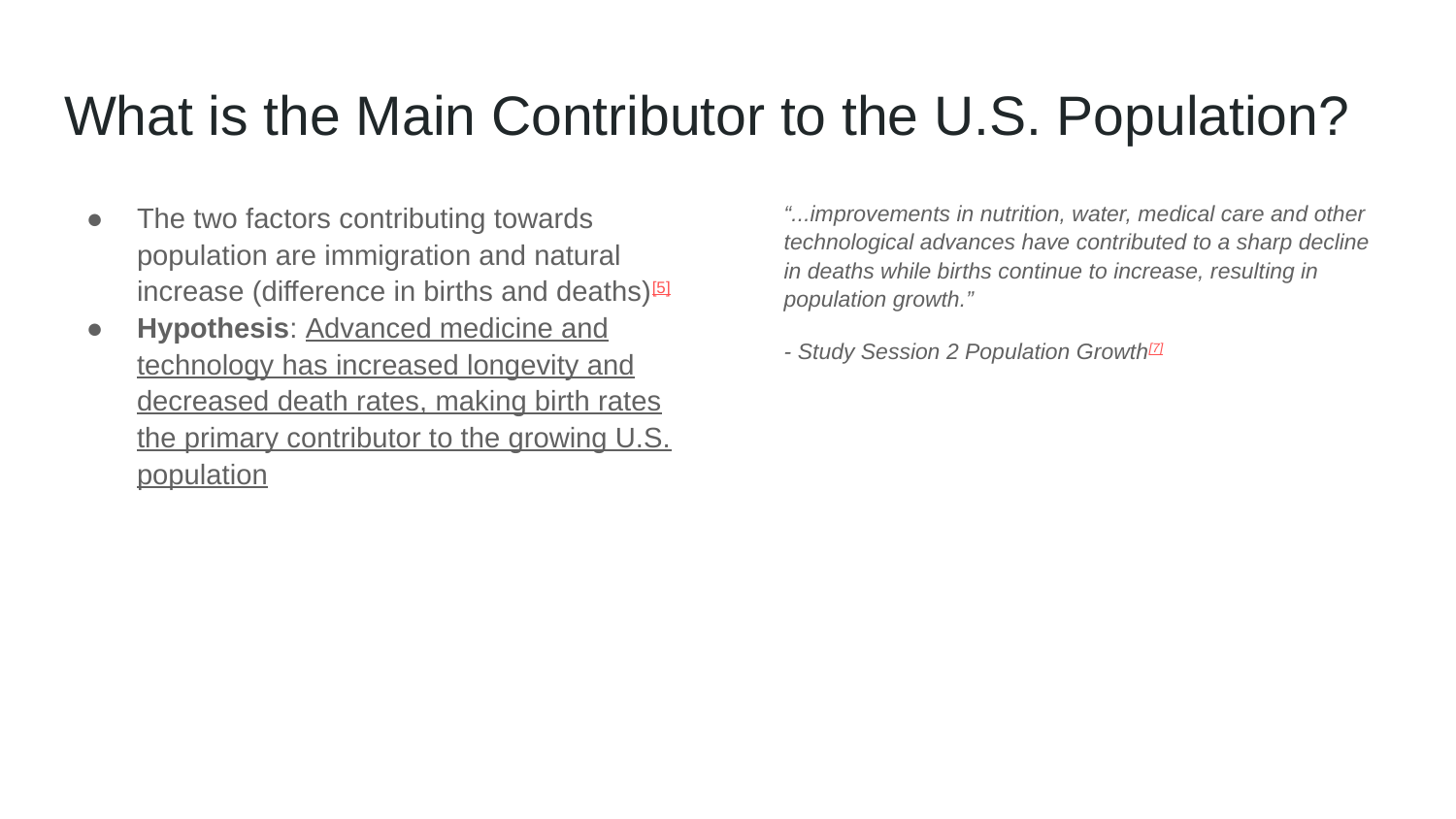

# What is the Main Contributor to the U.S. Population?
The two factors contributing towards population are immigration and natural increase (difference in births and deaths)[5]
Hypothesis: Advanced medicine and technology has increased longevity and decreased death rates, making birth rates the primary contributor to the growing U.S. population
“...improvements in nutrition, water, medical care and other technological advances have contributed to a sharp decline in deaths while births continue to increase, resulting in population growth.”
- Study Session 2 Population Growth[7]